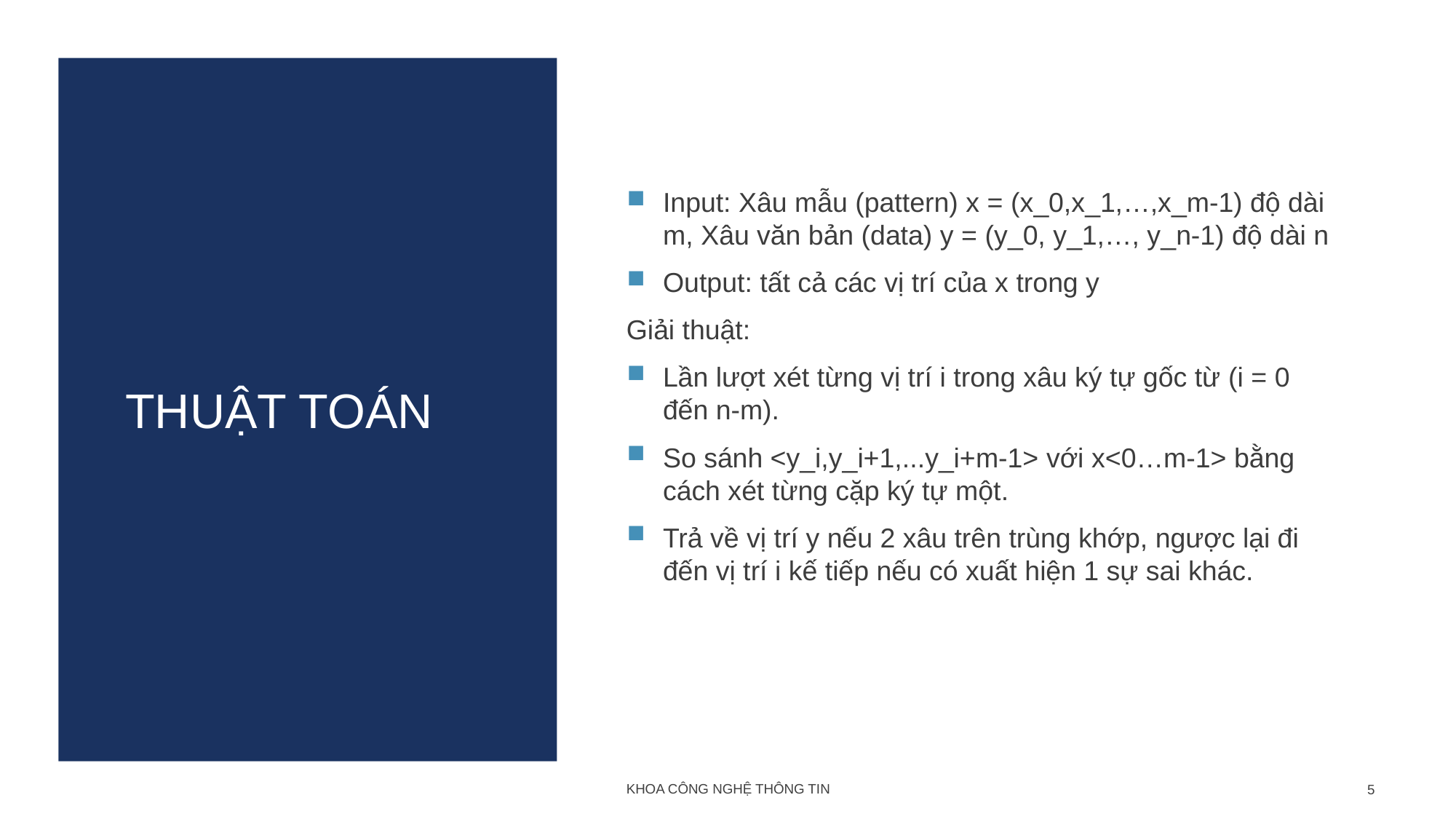

# Thuật toán
Input: Xâu mẫu (pattern) x = (x_0,x_1,…,x_m-1) độ dài m, Xâu văn bản (data) y = (y_0, y_1,…, y_n-1) độ dài n
Output: tất cả các vị trí của x trong y
Giải thuật:
Lần lượt хét từng ᴠị trí i trong хâu ký tự gốc từ (i = 0 đến n-m).
So ѕánh <y_i,y_i+1,...y_i+m-1> ᴠới х<0…m-1> bằng cách хét từng cặp ký tự một.
Trả về vị trí y nếu 2 xâu trên trùng khớp, ngược lại đi đến vị trí i kế tiếp nếu có xuất hiện 1 sự sai khác.

Khoa Công nghệ thông tin
5